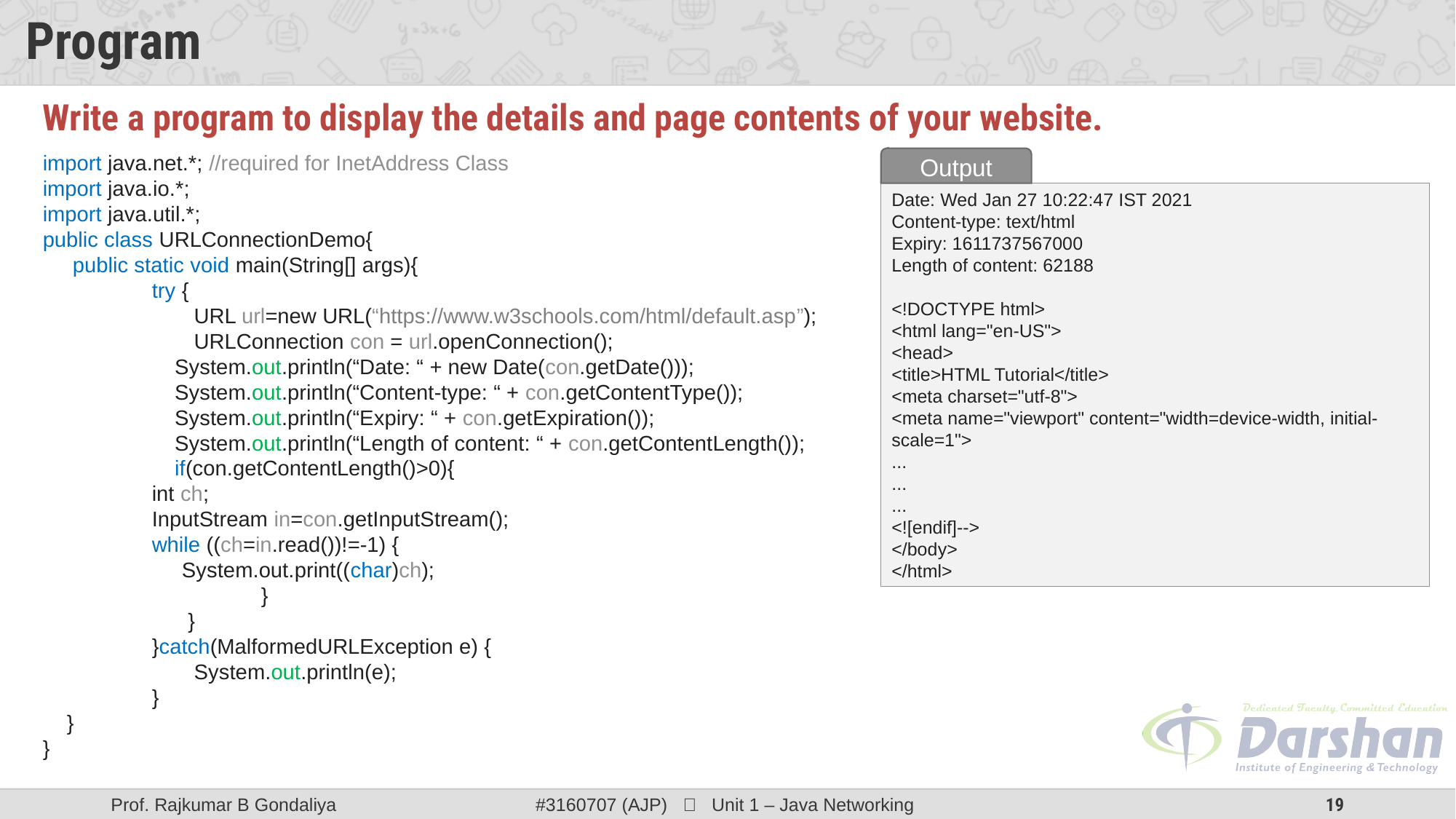

# Program
Write a program to display the details and page contents of your website.
import java.net.*; //required for InetAddress Class
import java.io.*;
import java.util.*;
public class URLConnectionDemo{
     public static void main(String[] args){
	try {
	       URL url=new URL(“https://www.w3schools.com/html/default.asp”);
	       URLConnection con = url.openConnection();
                      System.out.println(“Date: “ + new Date(con.getDate()));
                      System.out.println(“Content-type: “ + con.getContentType());
                      System.out.println(“Expiry: “ + con.getExpiration());
                      System.out.println(“Length of content: “ + con.getContentLength());
                      if(con.getContentLength()>0){
                	int ch;
                	InputStream in=con.getInputStream();
                	while ((ch=in.read())!=-1) {
                	     System.out.print((char)ch);
               	    	}
	      }
	}catch(MalformedURLException e) {
	       System.out.println(e);
	}
    }
}
Output
Date: Wed Jan 27 10:22:47 IST 2021
Content-type: text/html
Expiry: 1611737567000
Length of content: 62188

<!DOCTYPE html>
<html lang="en-US">
<head>
<title>HTML Tutorial</title>
<meta charset="utf-8">
<meta name="viewport" content="width=device-width, initial-scale=1">
...
...
...
<![endif]-->
</body>
</html>